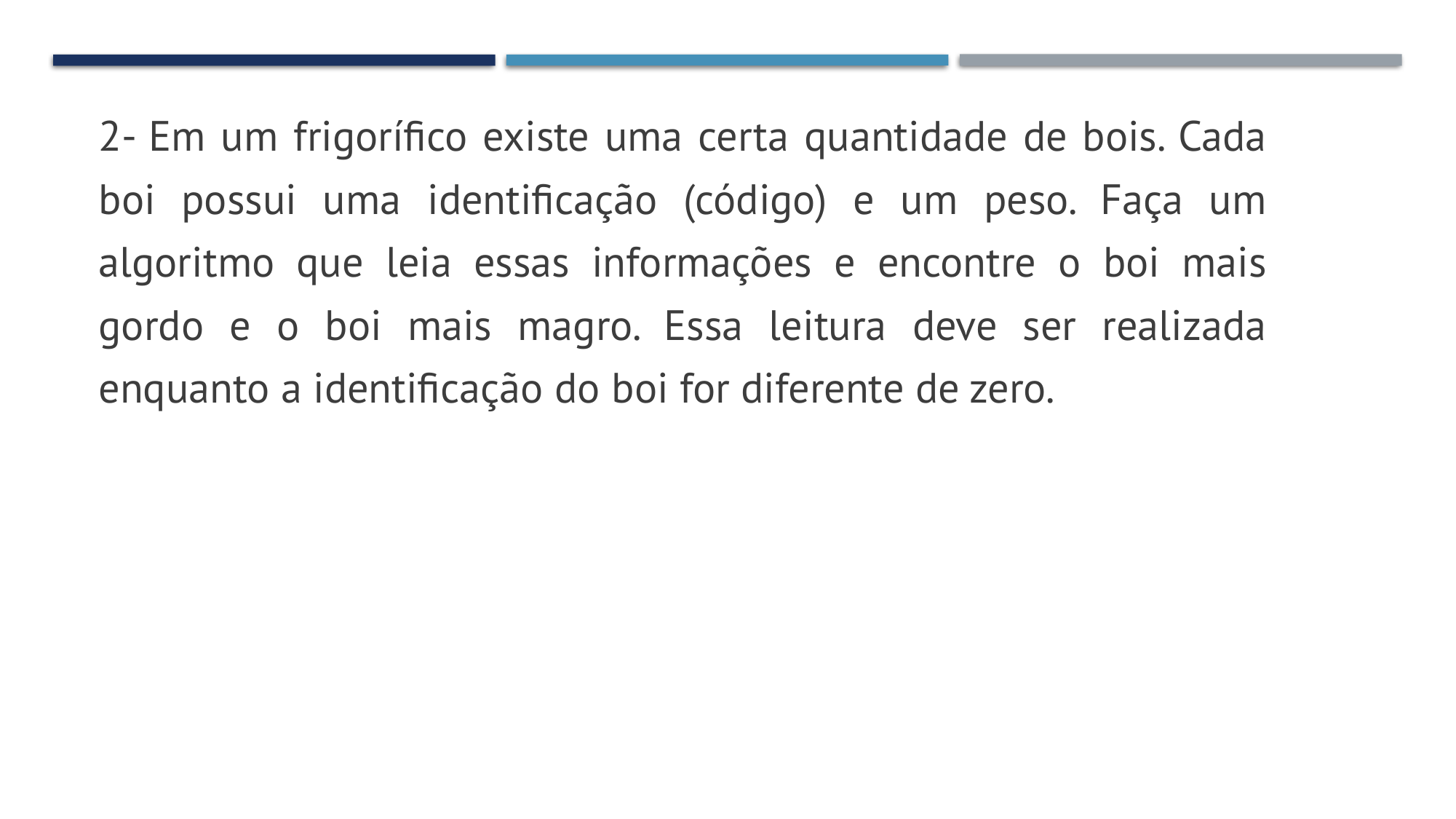

2- Em um frigorífico existe uma certa quantidade de bois. Cada boi possui uma identificação (código) e um peso. Faça um algoritmo que leia essas informações e encontre o boi mais gordo e o boi mais magro. Essa leitura deve ser realizada enquanto a identificação do boi for diferente de zero.